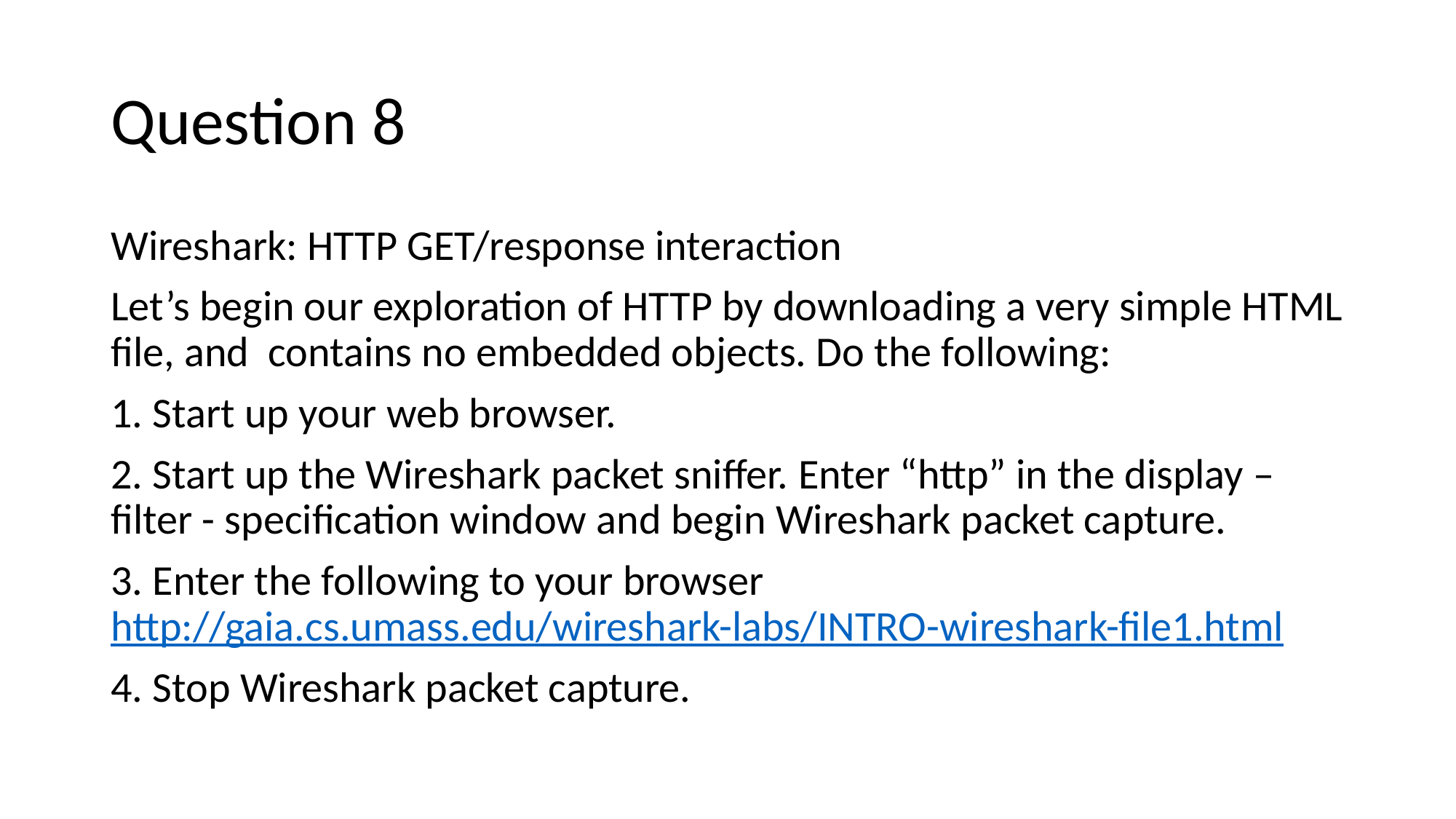

# Question 8
Wireshark: HTTP GET/response interaction
Let’s begin our exploration of HTTP by downloading a very simple HTML file, and  contains no embedded objects. Do the following:
1. Start up your web browser.
2. Start up the Wireshark packet sniffer. Enter “http” in the display – filter - specification window and begin Wireshark packet capture.
3. Enter the following to your browser http://gaia.cs.umass.edu/wireshark-labs/INTRO-wireshark-file1.html
4. Stop Wireshark packet capture.